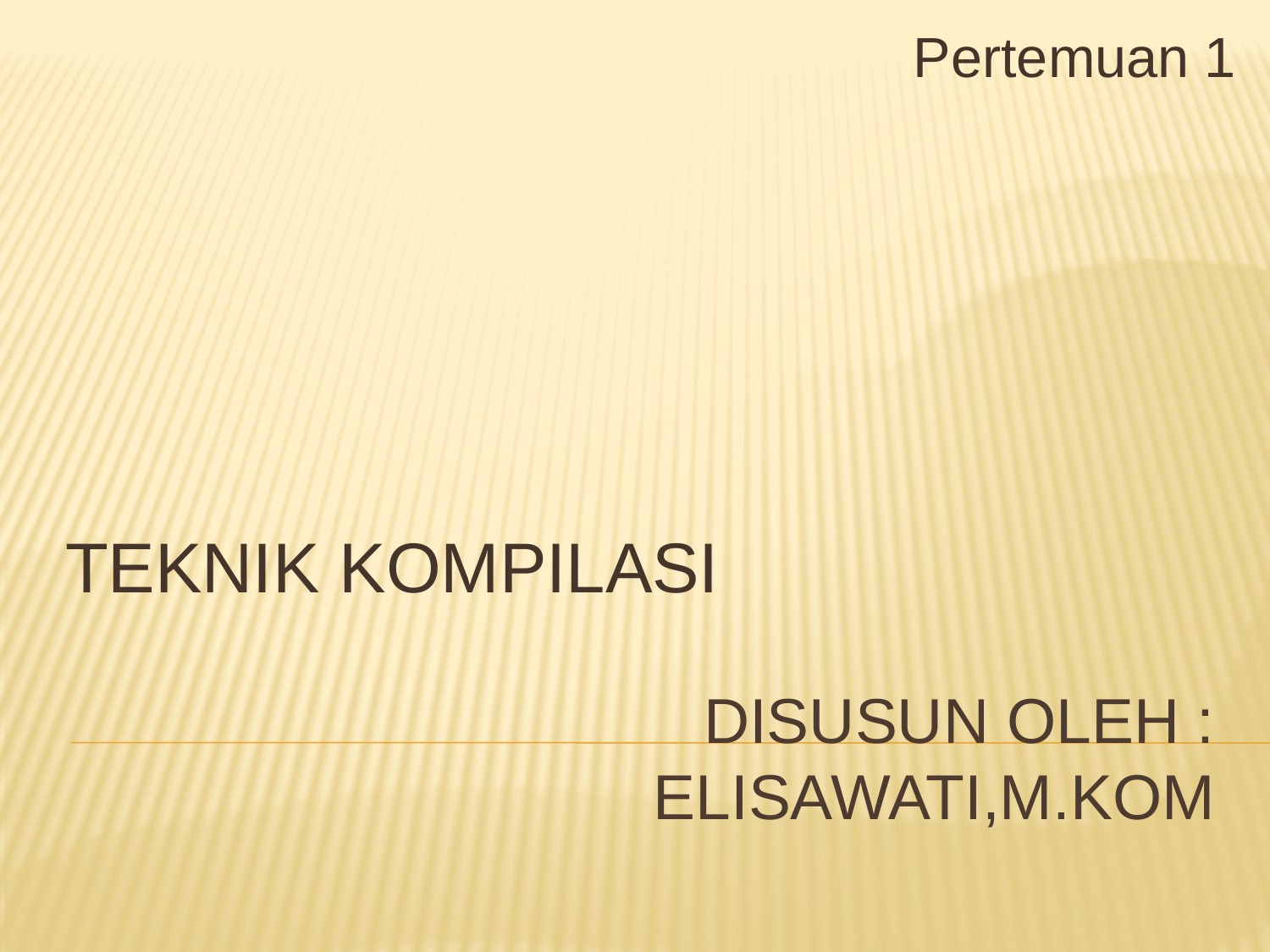

Pertemuan 1
TEKNIK KOMPILASI
# DISUSUN OLEH : ELISAWATI,M.KOM